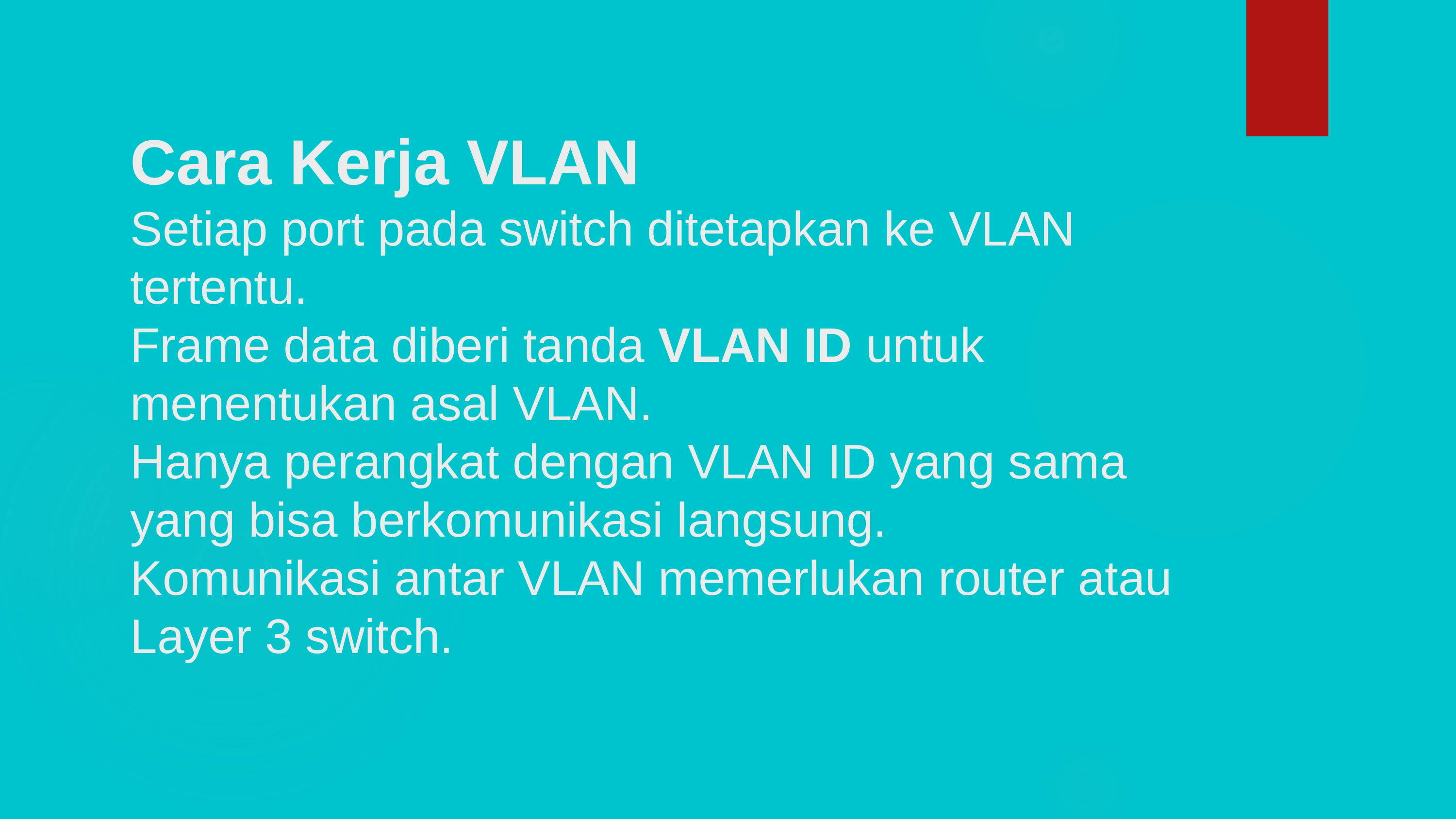

Cara Kerja VLAN
Setiap port pada switch ditetapkan ke VLAN tertentu.
Frame data diberi tanda VLAN ID untuk menentukan asal VLAN.
Hanya perangkat dengan VLAN ID yang sama yang bisa berkomunikasi langsung.
Komunikasi antar VLAN memerlukan router atau Layer 3 switch.